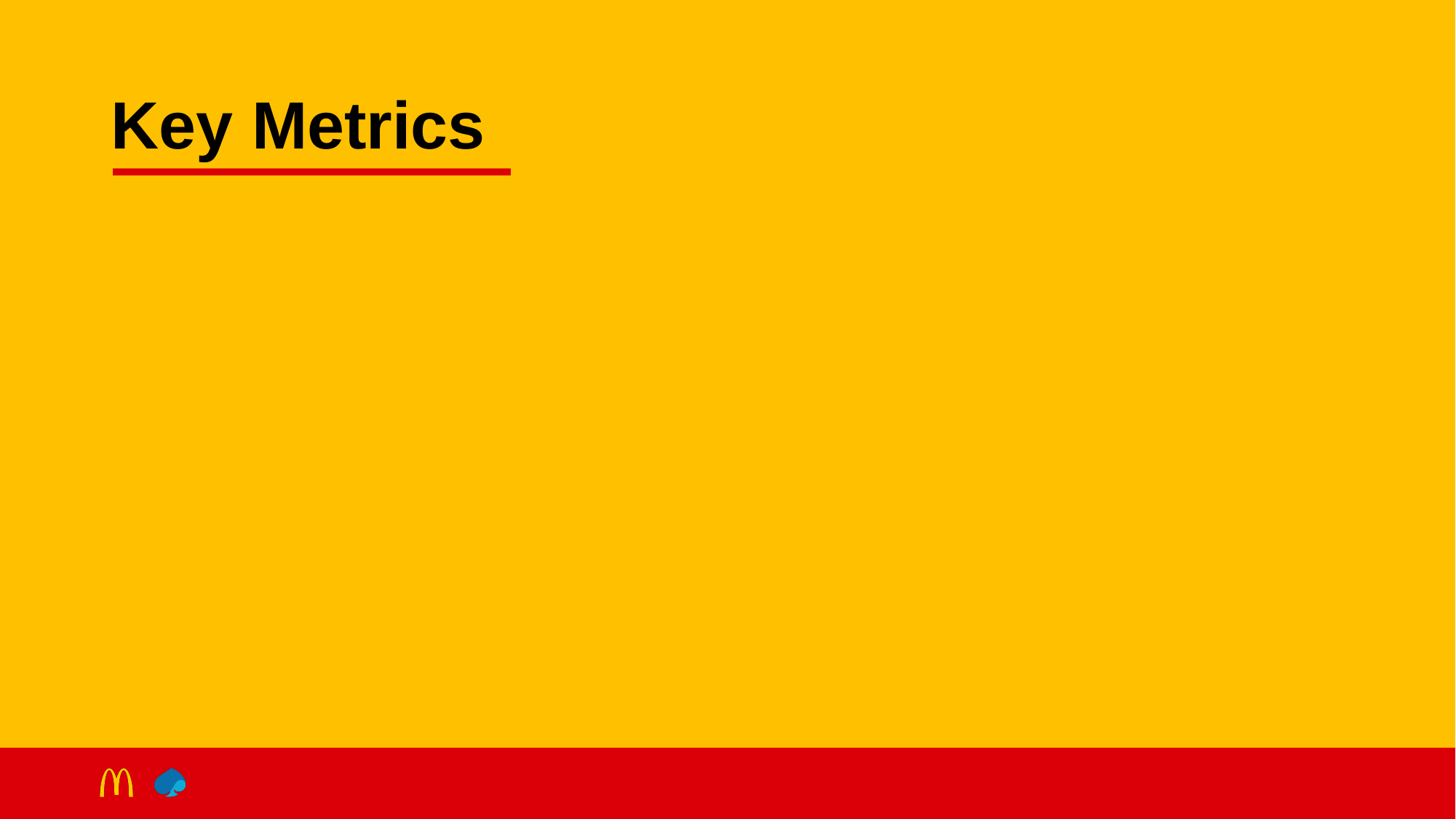

# Key Metrics

Relevant metrics (success metrics, cost structure, revenue model, etc.)